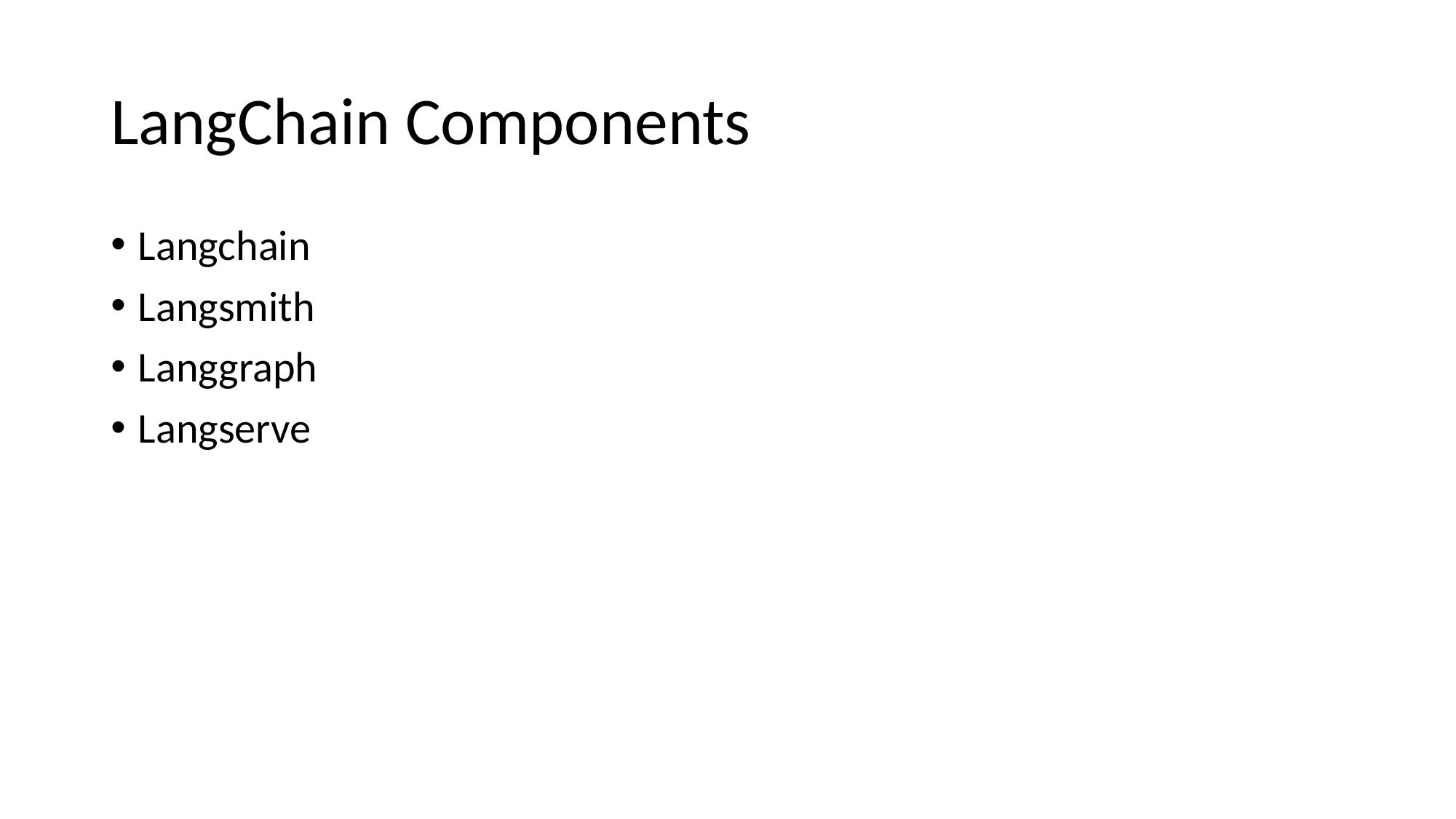

# LangChain Components
Langchain
Langsmith
Langgraph
Langserve